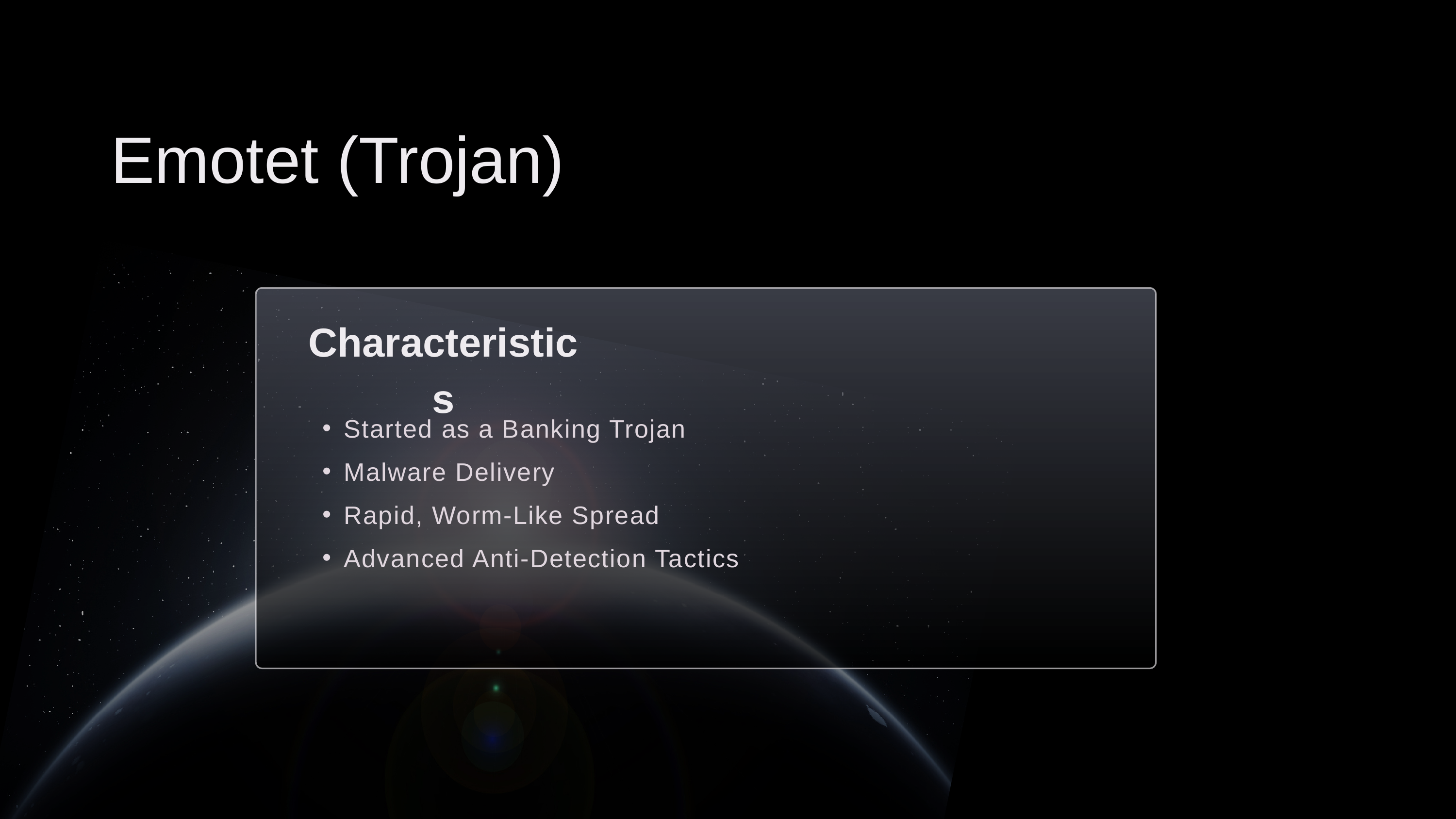

Emotet (Trojan)

Characteristics

Started as a Banking Trojan
Malware Delivery
Rapid, Worm-Like Spread
Advanced Anti-Detection Tactics